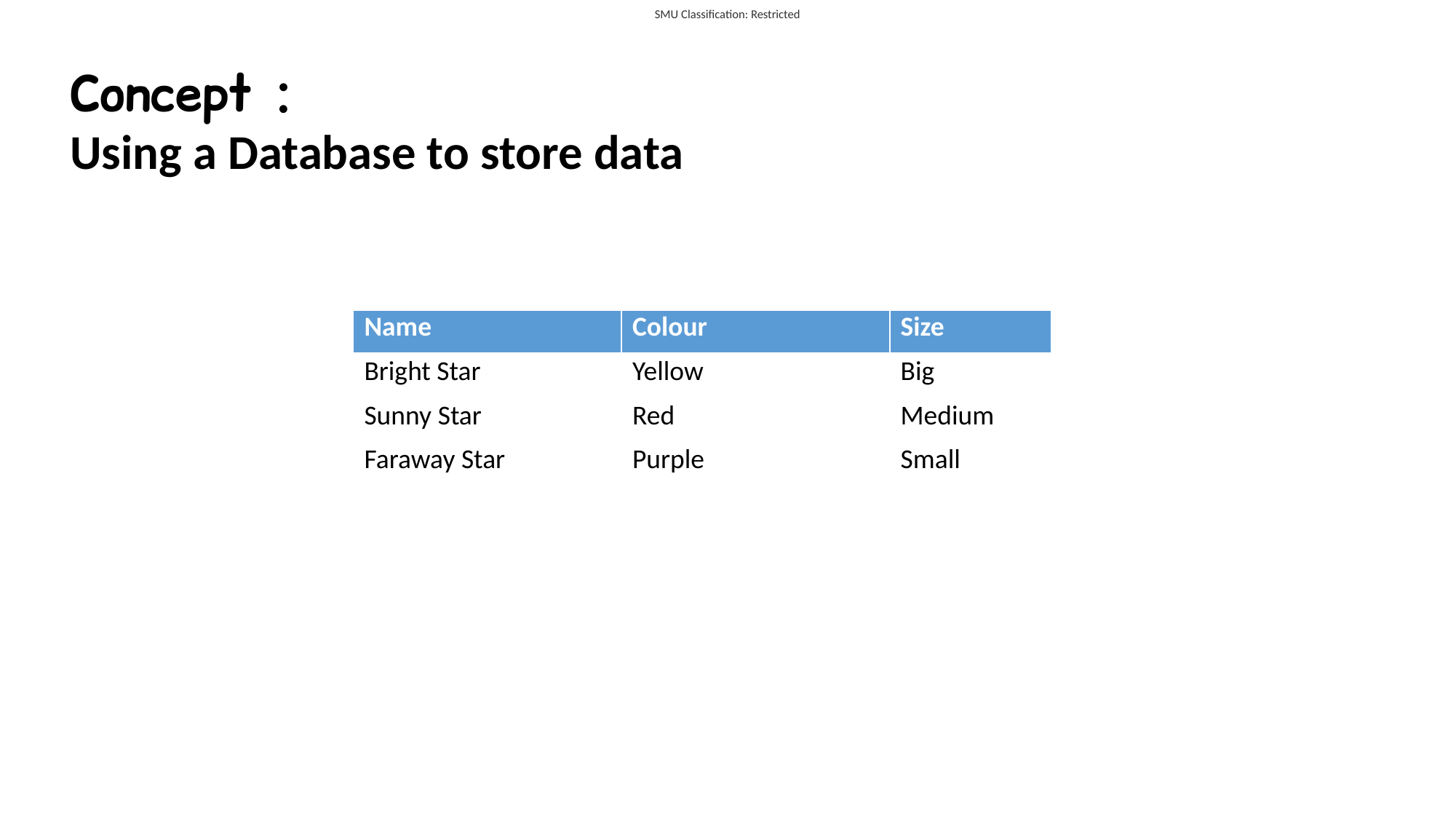

Concept :
Using a Database to store data
| Name | Colour | Size |
| --- | --- | --- |
| Bright Star | Yellow | Big |
| Sunny Star | Red | Medium |
| Faraway Star | Purple | Small |